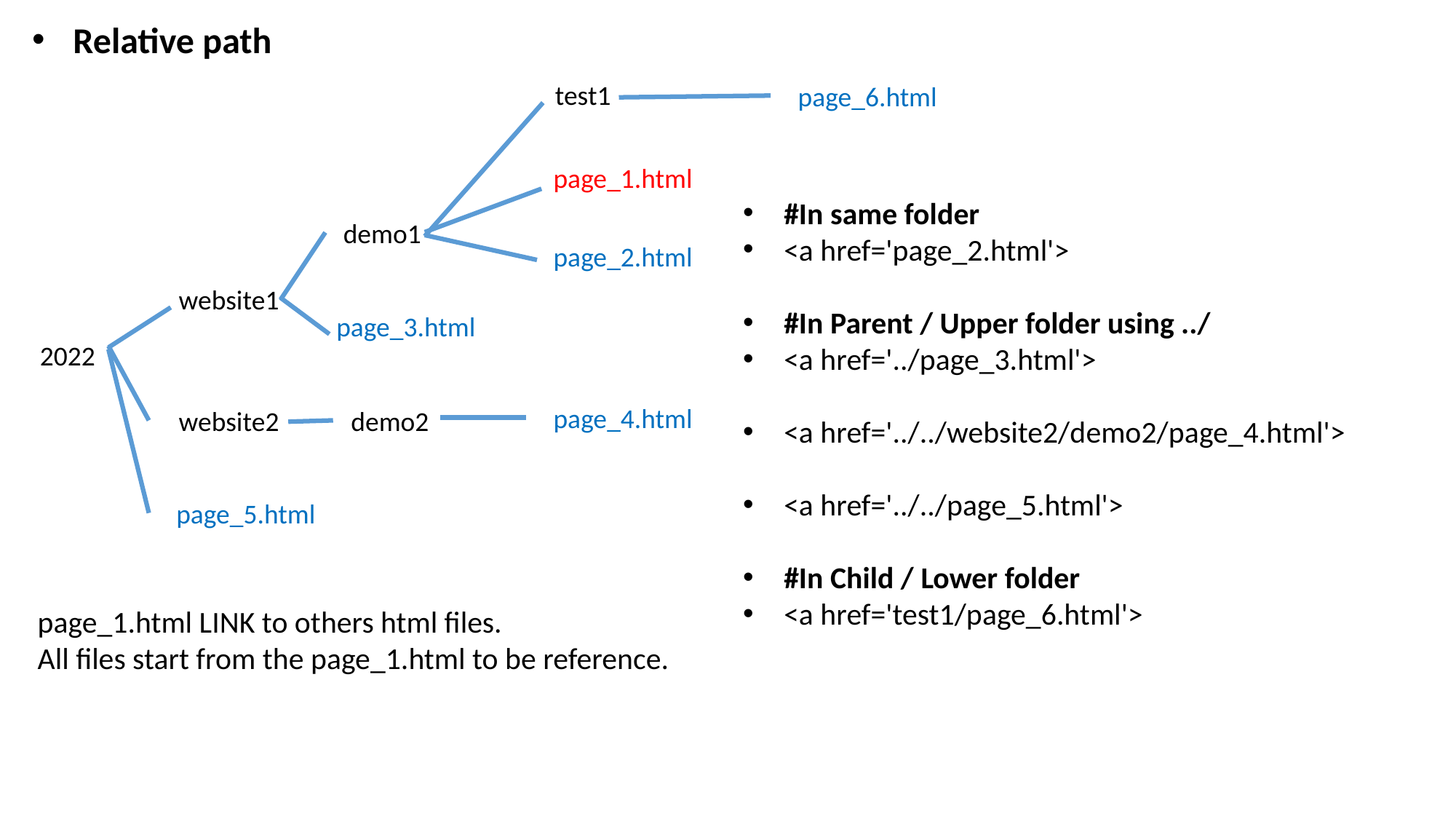

Relative path
test1
page_6.html
page_1.html
#In same folder
<a href='page_2.html'>

#In Parent / Upper folder using ../
<a href='../page_3.html'>

<a href='../../website2/demo2/page_4.html'>

<a href='../../page_5.html'>

#In Child / Lower folder
<a href='test1/page_6.html'>
demo1
page_2.html
website1
page_3.html
2022
page_4.html
website2
demo2
page_5.html
page_1.html LINK to others html files.
All files start from the page_1.html to be reference.